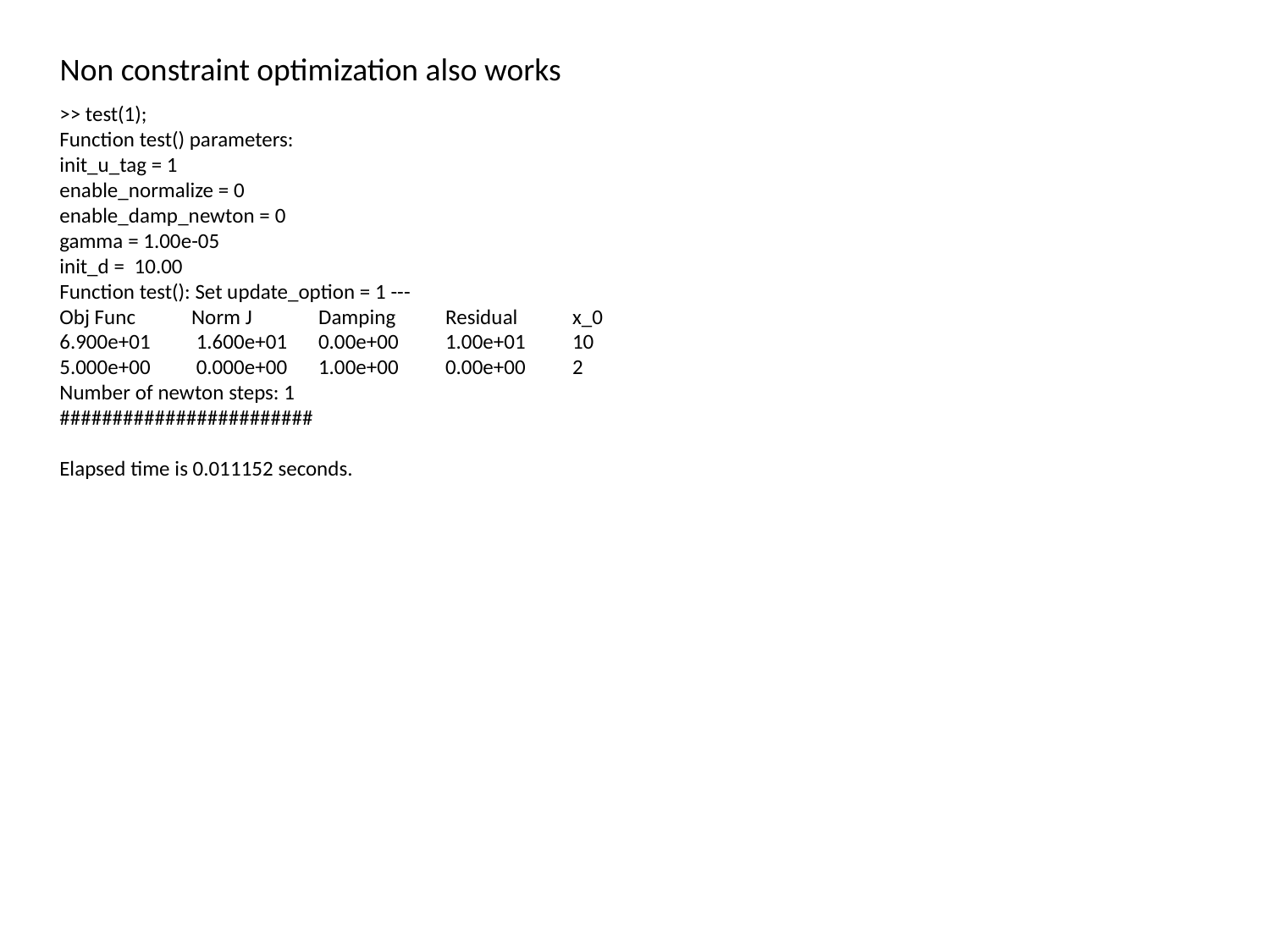

Non constraint optimization also works
>> test(1);
Function test() parameters:
init_u_tag = 1
enable_normalize = 0
enable_damp_newton = 0
gamma = 1.00e-05
init_d =  10.00
Function test(): Set update_option = 1 ---
Obj Func 	 Norm J 	 Damping 	 Residual 	 x_0
6.900e+01 	  1.600e+01 	 0.00e+00 	 1.00e+01 	 10
5.000e+00 	  0.000e+00 	 1.00e+00 	 0.00e+00 	 2
Number of newton steps: 1
########################

Elapsed time is 0.011152 seconds.